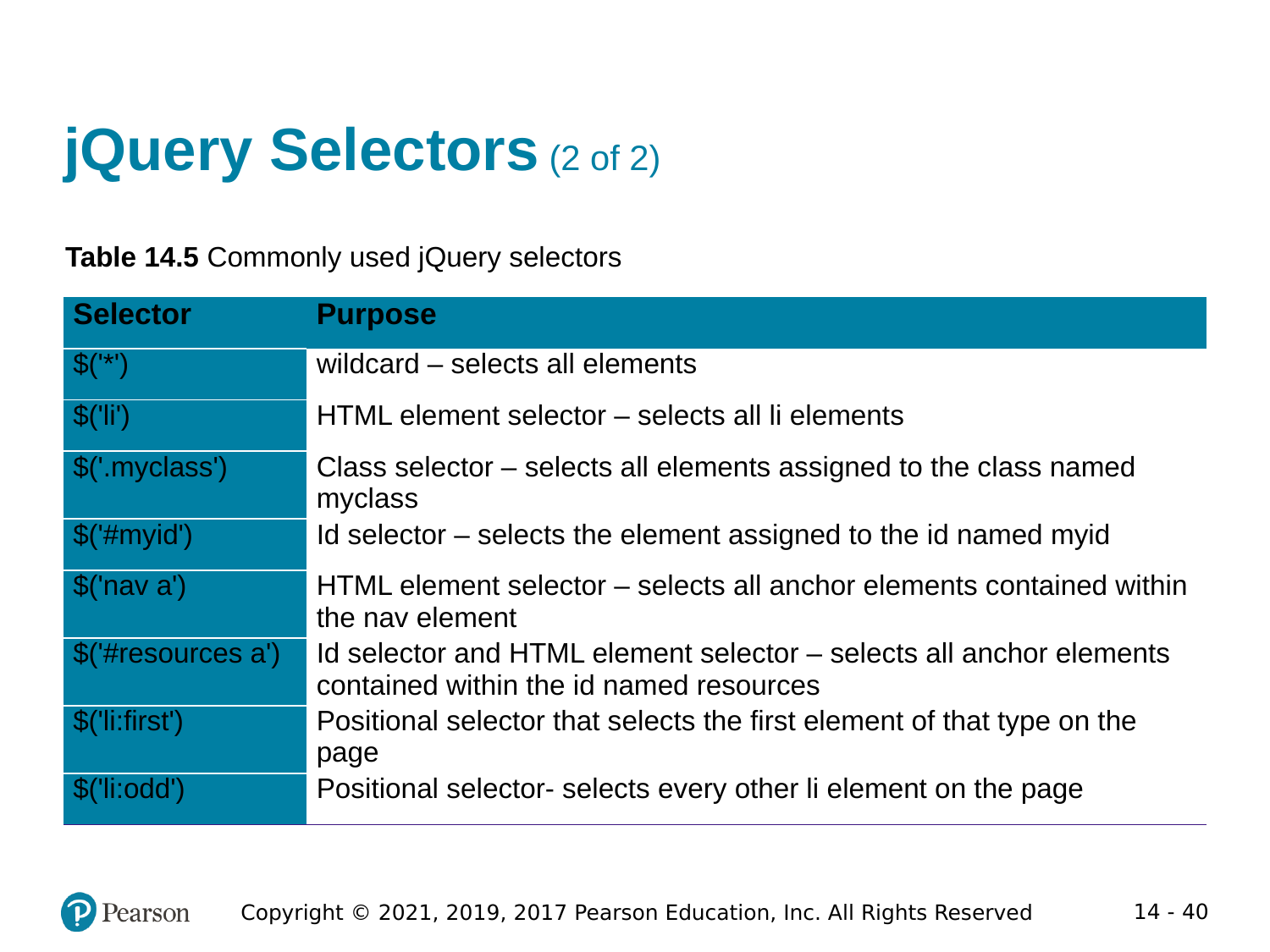

# jQuery Selectors (2 of 2)
Table 14.5 Commonly used jQuery selectors
| Selector | Purpose |
| --- | --- |
| $('\*') | wildcard – selects all elements |
| $('li') | HTML element selector – selects all li elements |
| $('.myclass') | Class selector – selects all elements assigned to the class named myclass |
| $('#myid') | Id selector – selects the element assigned to the id named myid |
| $('nav a') | HTML element selector – selects all anchor elements contained within the nav element |
| $('#resources a') | Id selector and HTML element selector – selects all anchor elements contained within the id named resources |
| $('li:first') | Positional selector that selects the first element of that type on the page |
| $('li:odd') | Positional selector- selects every other li element on the page |